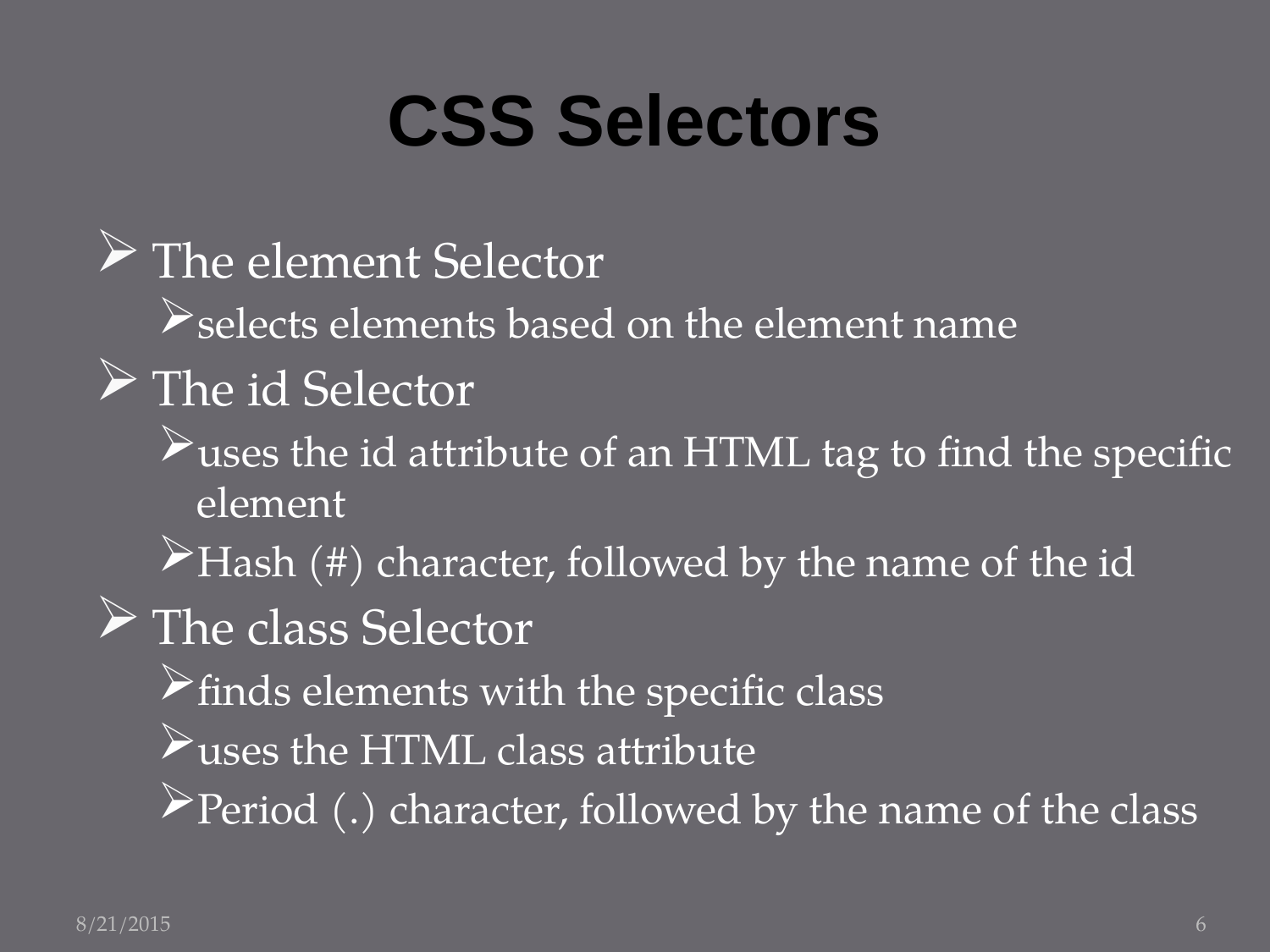

# CSS Selectors
The element Selector
selects elements based on the element name
The id Selector
uses the id attribute of an HTML tag to find the specific element
Hash (#) character, followed by the name of the id
The class Selector
finds elements with the specific class
uses the HTML class attribute
Period (.) character, followed by the name of the class

8/21/2015
6